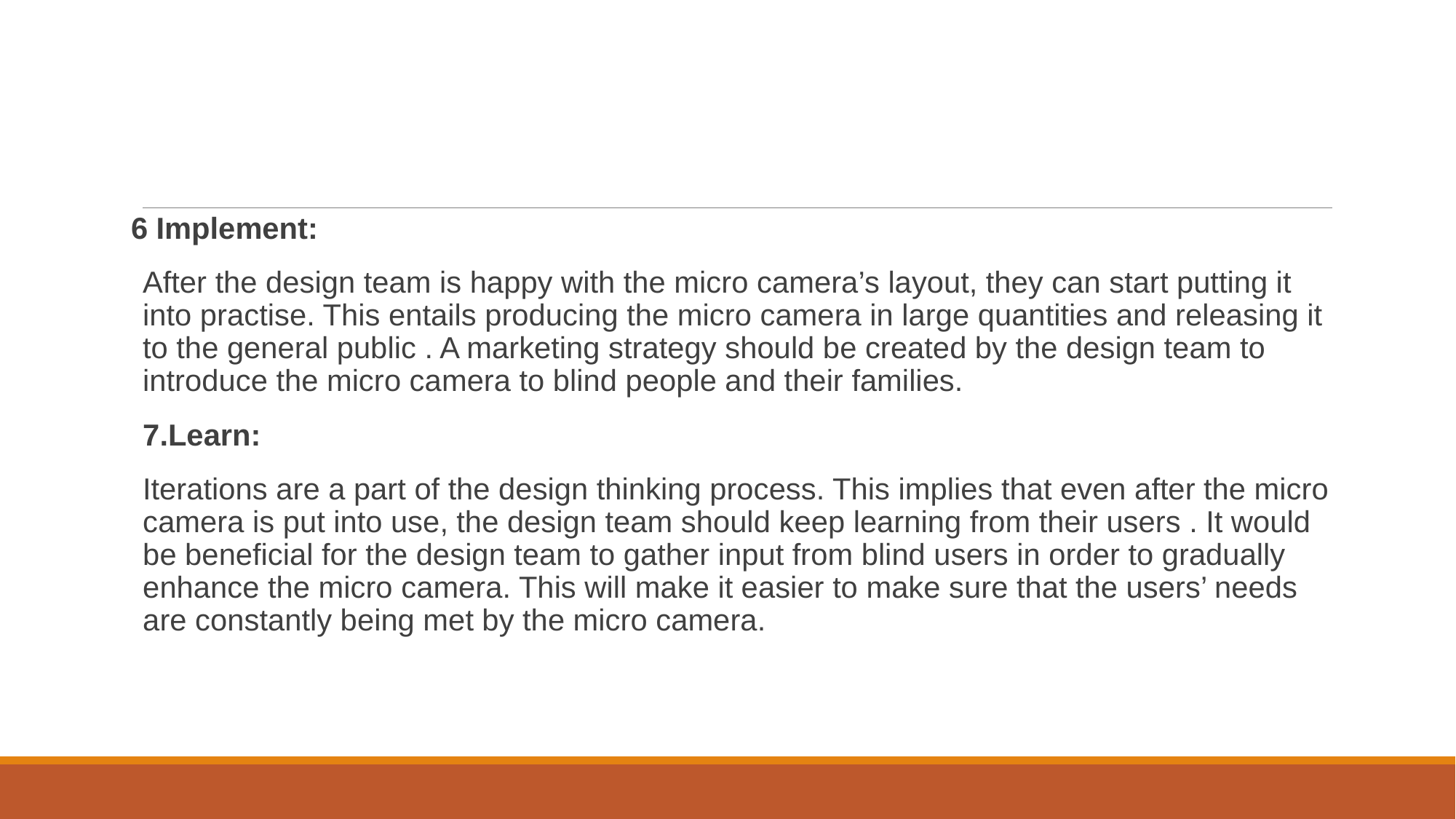

#
6 Implement:
After the design team is happy with the micro camera’s layout, they can start putting it into practise. This entails producing the micro camera in large quantities and releasing it to the general public . A marketing strategy should be created by the design team to introduce the micro camera to blind people and their families.
7.Learn:
Iterations are a part of the design thinking process. This implies that even after the micro camera is put into use, the design team should keep learning from their users . It would be beneficial for the design team to gather input from blind users in order to gradually enhance the micro camera. This will make it easier to make sure that the users’ needs are constantly being met by the micro camera.